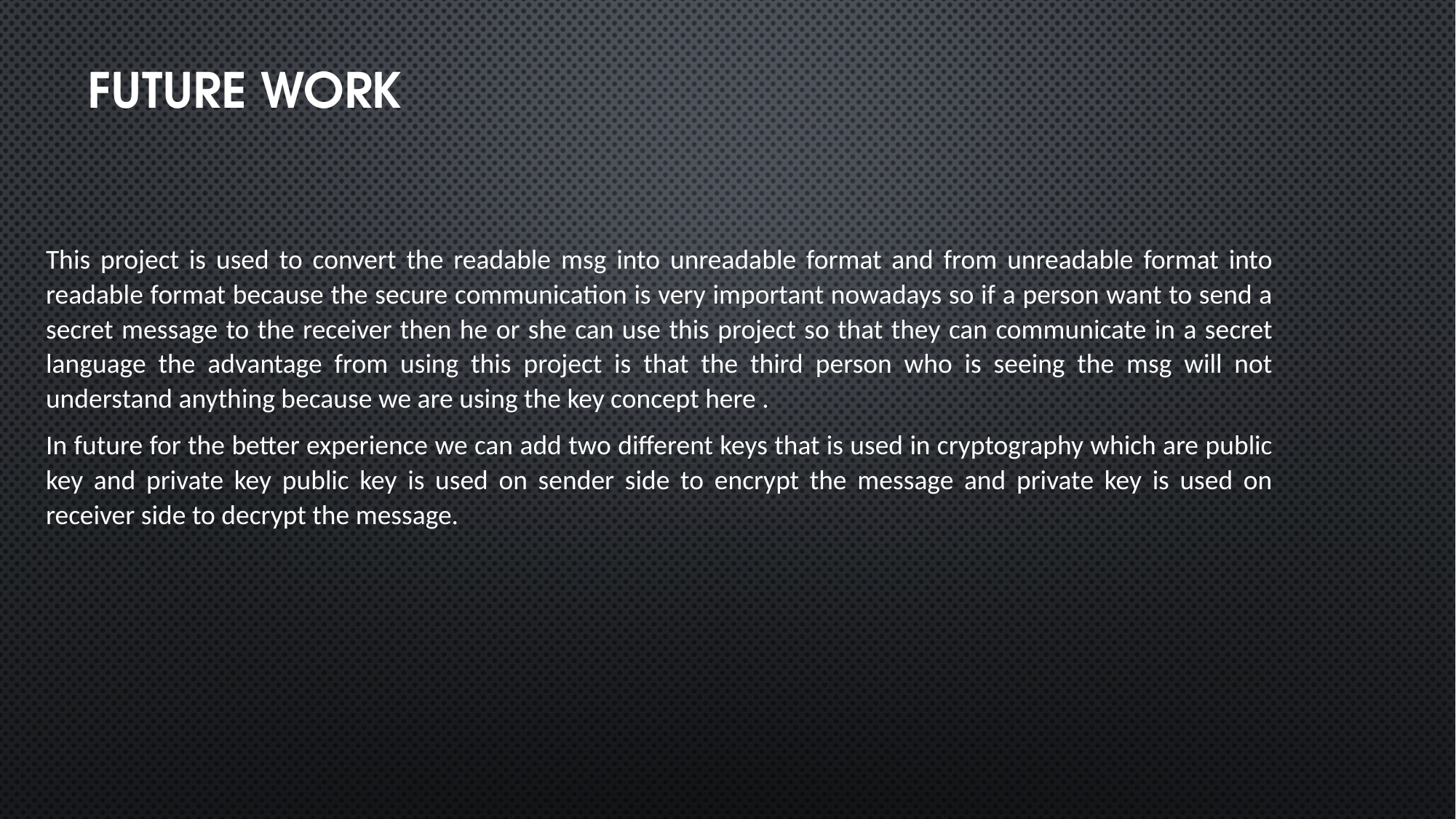

FUTURE WORK
This project is used to convert the readable msg into unreadable format and from unreadable format into readable format because the secure communication is very important nowadays so if a person want to send a secret message to the receiver then he or she can use this project so that they can communicate in a secret language the advantage from using this project is that the third person who is seeing the msg will not understand anything because we are using the key concept here .
In future for the better experience we can add two different keys that is used in cryptography which are public key and private key public key is used on sender side to encrypt the message and private key is used on receiver side to decrypt the message.